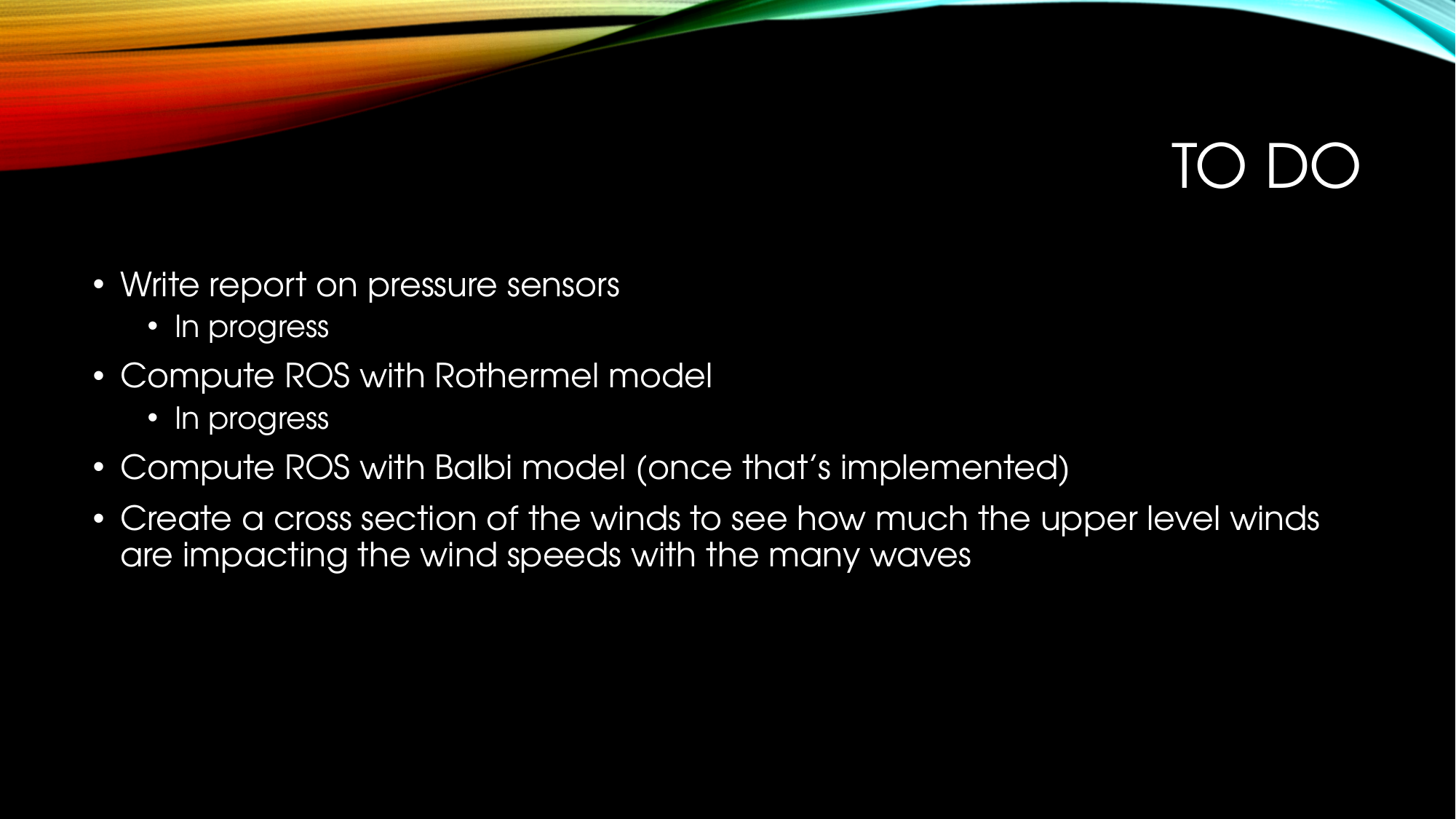

# to do
Write report on pressure sensors
In progress
Compute ROS with Rothermel model
In progress
Compute ROS with Balbi model (once that’s implemented)
Create a cross section of the winds to see how much the upper level winds are impacting the wind speeds with the many waves